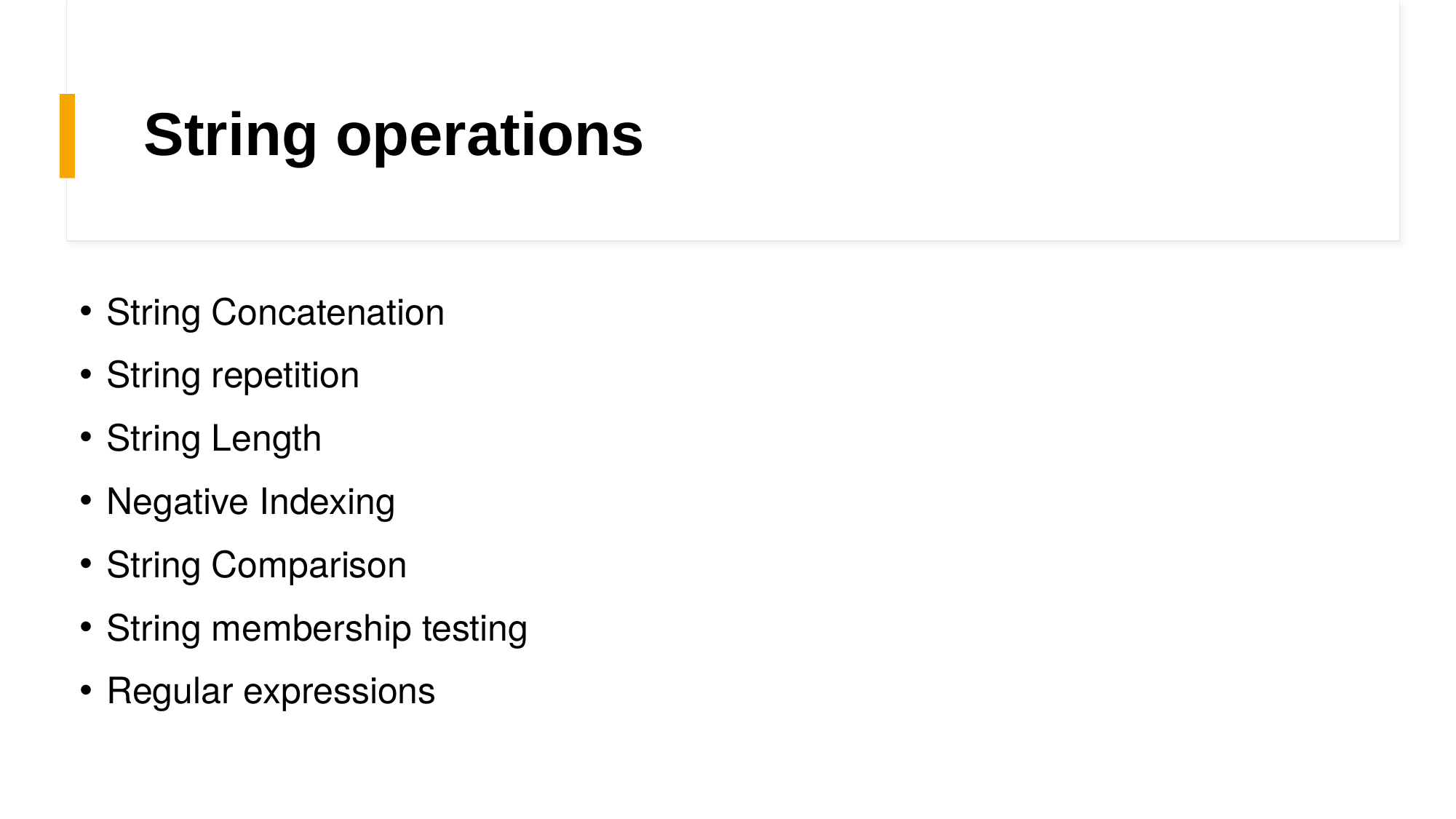

# String operations
String Concatenation
String repetition
String Length
Negative Indexing
String Comparison
String membership testing
Regular expressions